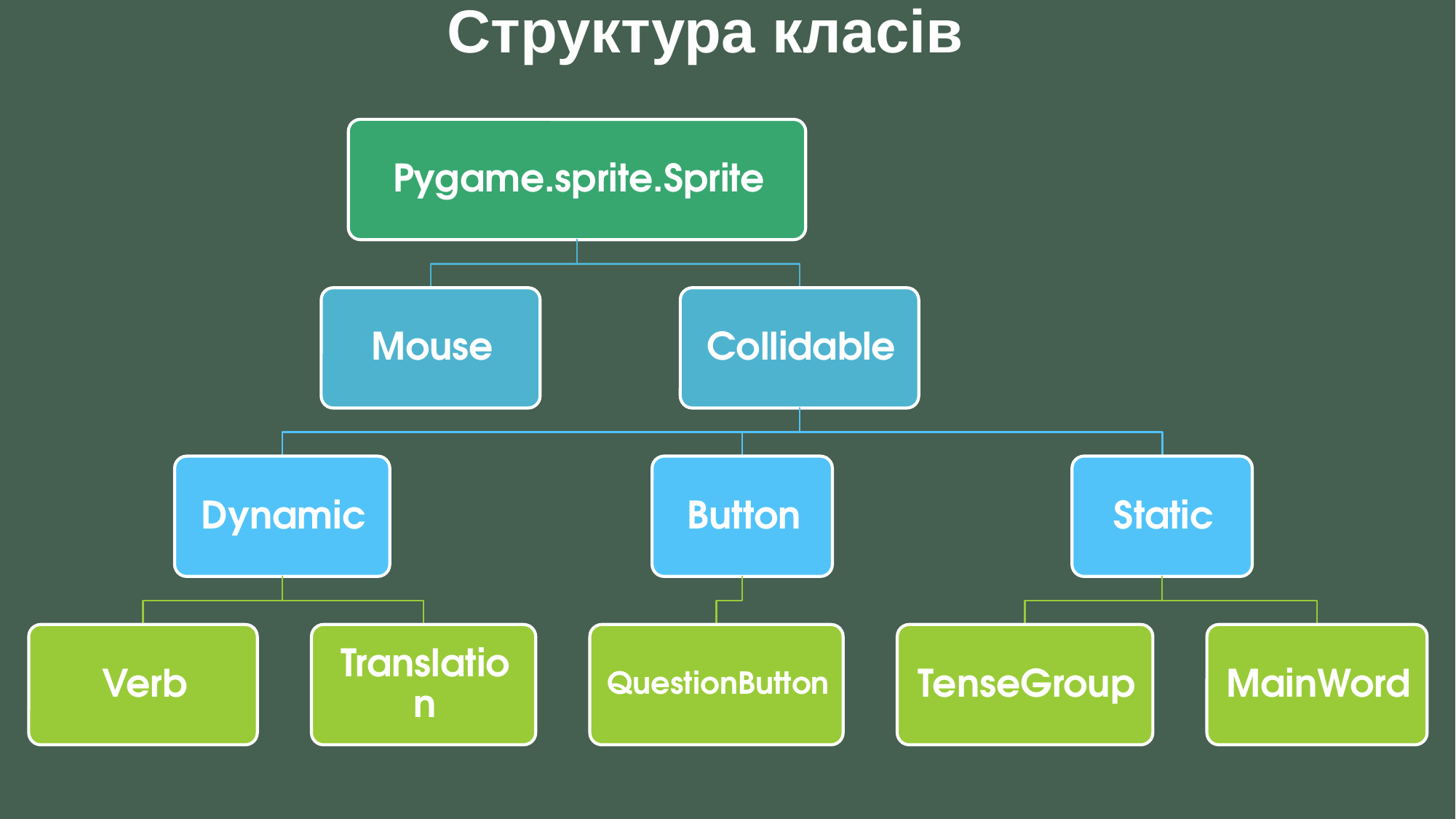

Структура класів
Pygame.sprite.Sprite
Mouse
Collidable
Dynamic
Verb
Translation
Button
QuestionButton
Static
TenseGroup
MainWord